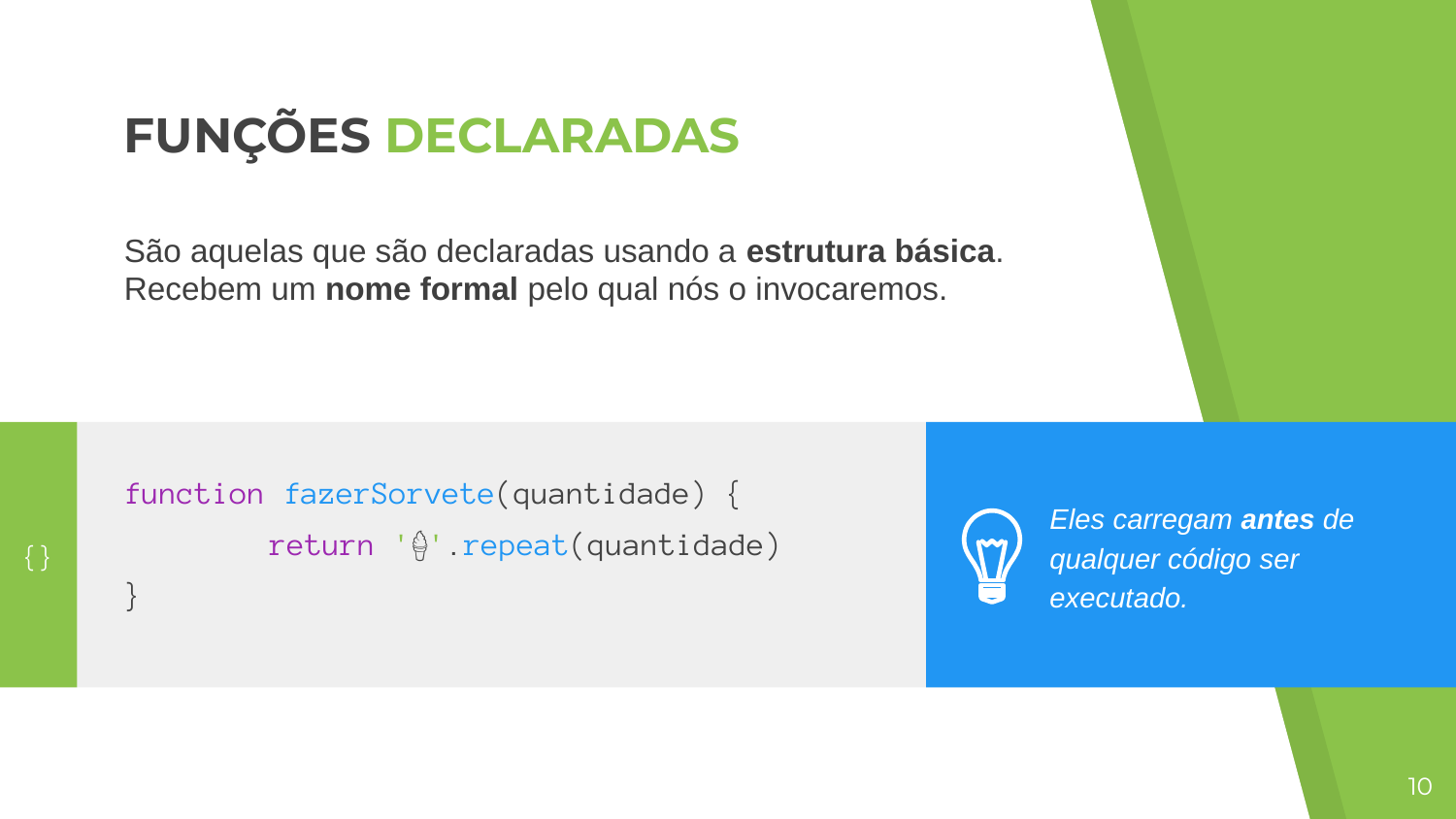

FUNÇÕES DECLARADAS
São aquelas que são declaradas usando a estrutura básica. Recebem um nome formal pelo qual nós o invocaremos.

function fazerSorvete(quantidade) {
	return '🍦'.repeat(quantidade)
}

Eles carregam antes de qualquer código ser executado.
{}

10